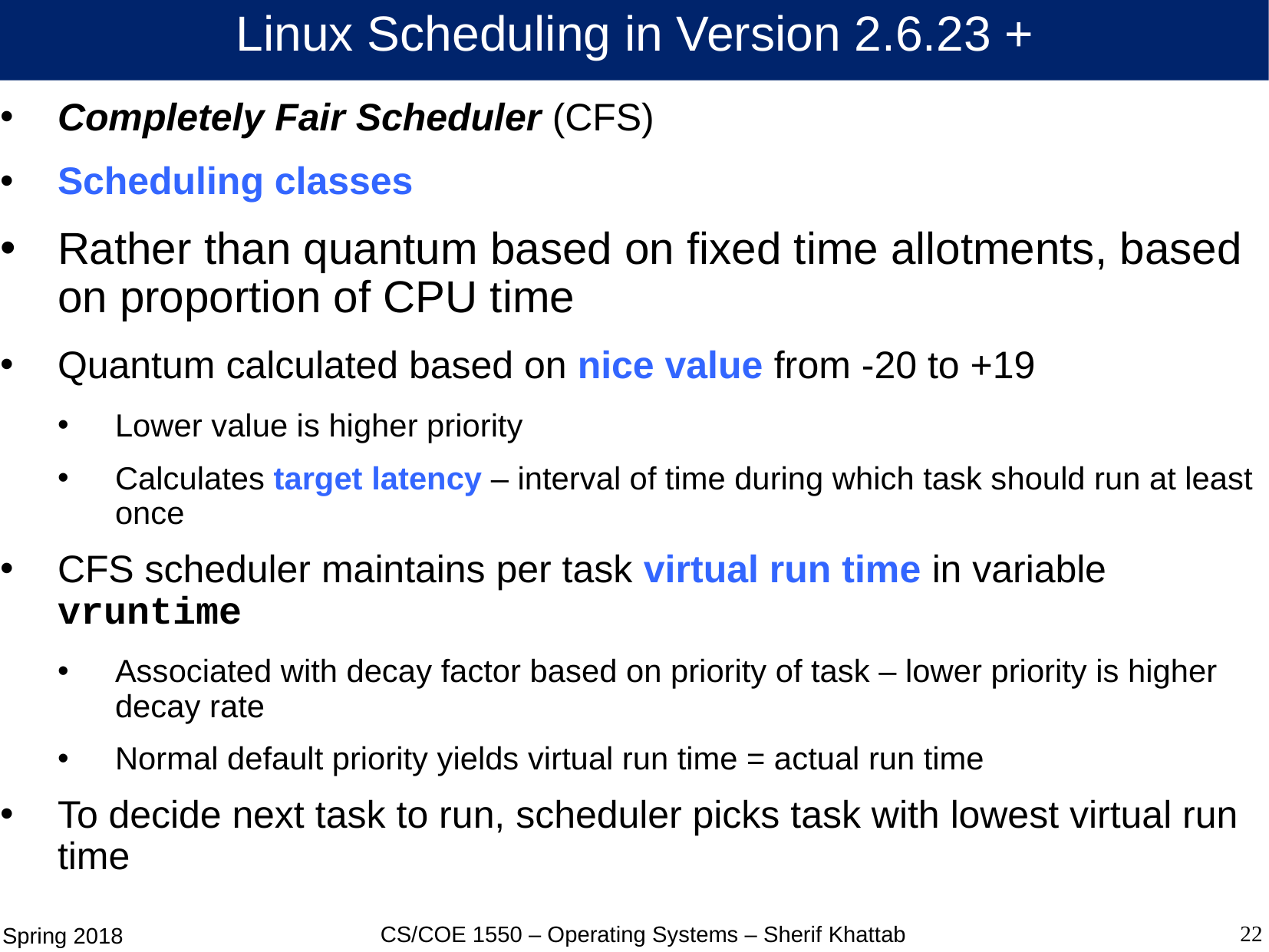

# Linux Scheduling in Version 2.6.23 +
Completely Fair Scheduler (CFS)
Scheduling classes
Rather than quantum based on fixed time allotments, based on proportion of CPU time
Quantum calculated based on nice value from -20 to +19
Lower value is higher priority
Calculates target latency – interval of time during which task should run at least once
CFS scheduler maintains per task virtual run time in variable vruntime
Associated with decay factor based on priority of task – lower priority is higher decay rate
Normal default priority yields virtual run time = actual run time
To decide next task to run, scheduler picks task with lowest virtual run time
22
CS/COE 1550 – Operating Systems – Sherif Khattab
Spring 2018